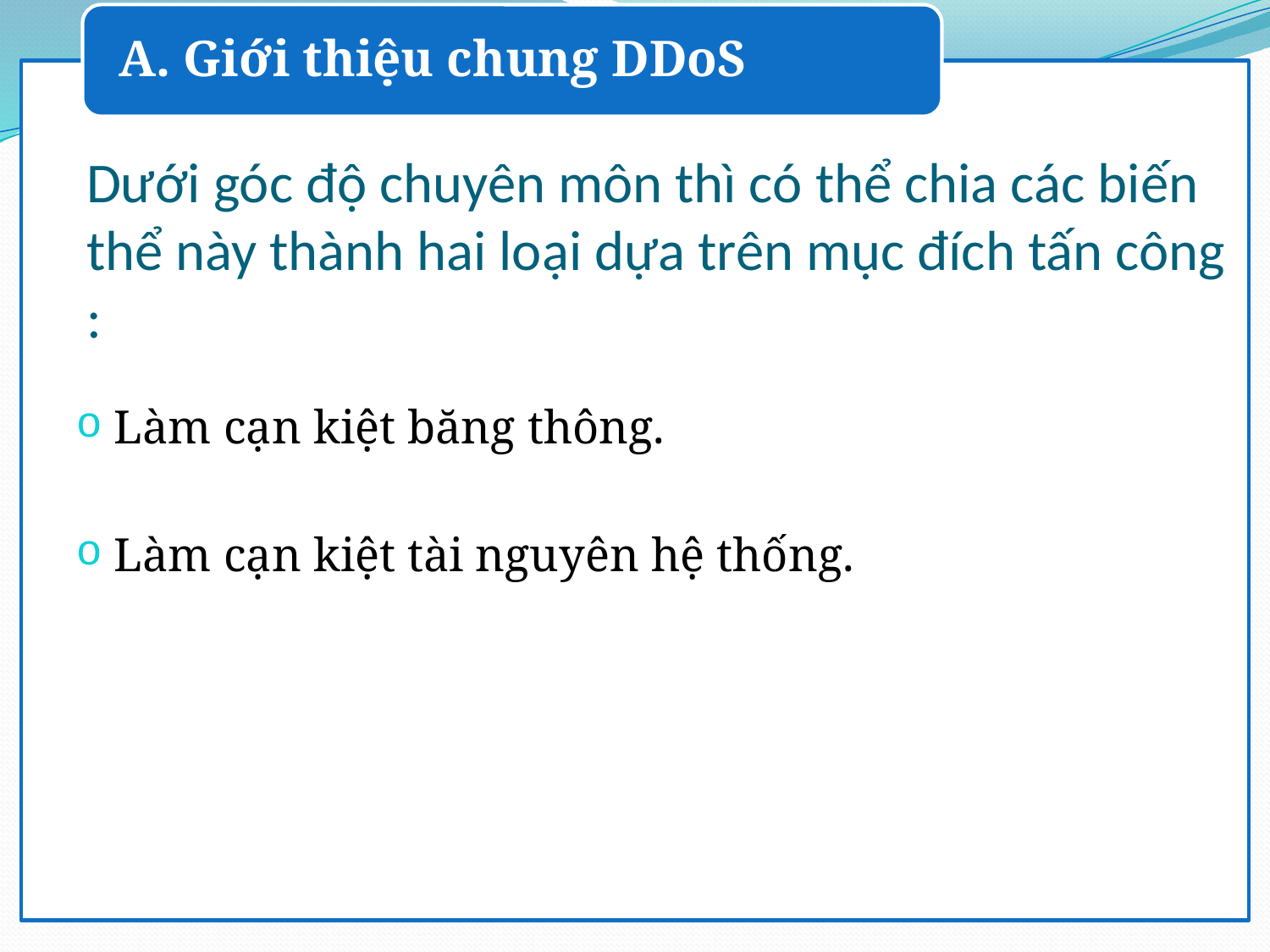

A. Giới thiệu chung DDoS

Dưới góc độ chuyên môn thì có thể chia các biến thể này thành hai loại dựa trên mục đích tấn công :
Làm cạn kiệt băng thông.

Làm cạn kiệt tài nguyên hệ thống.